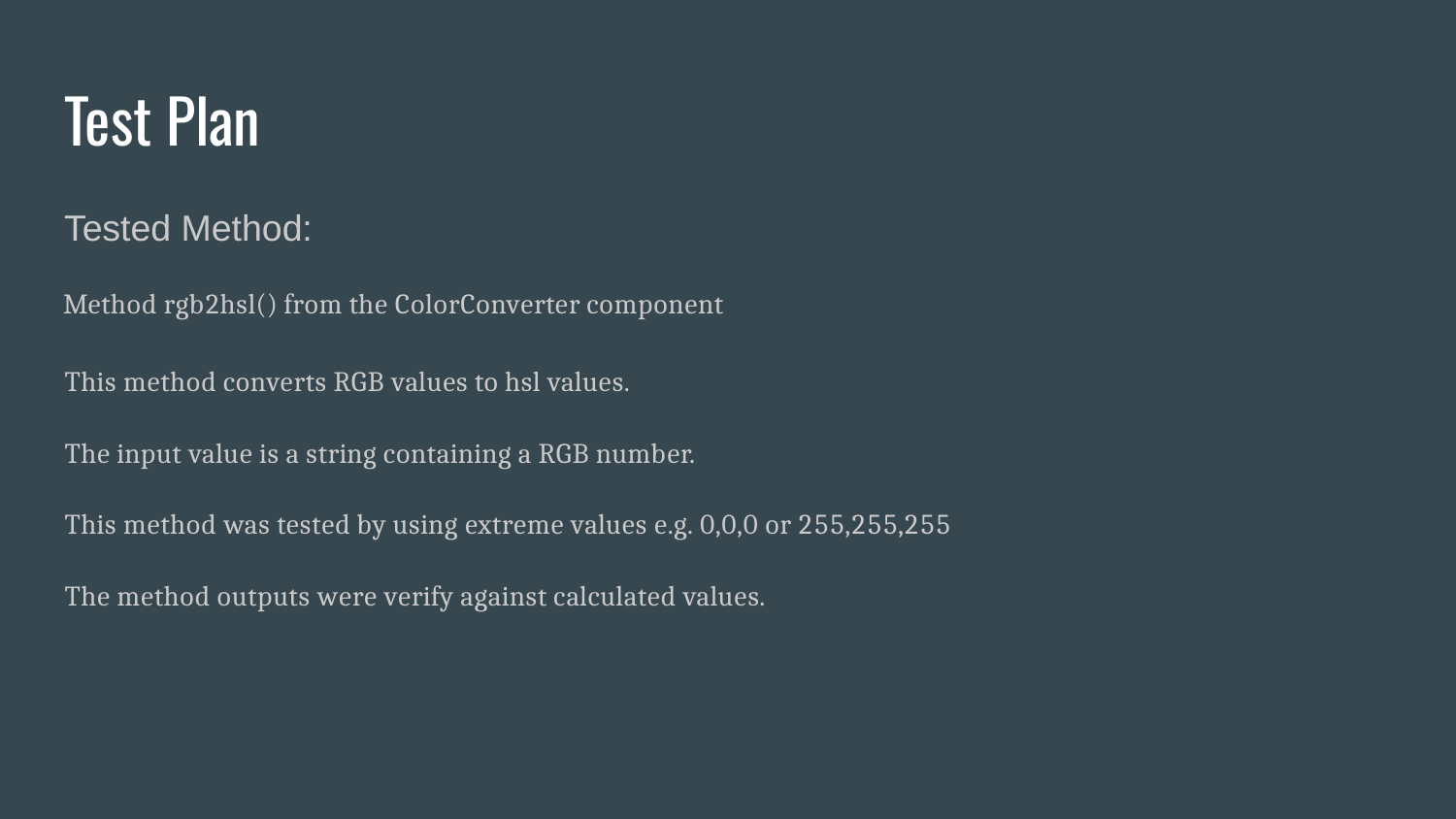

# Test Plan
Tested Method:
Method rgb2hsl() from the ColorConverter component

This method converts RGB values to hsl values.
The input value is a string containing a RGB number.
This method was tested by using extreme values e.g. 0,0,0 or 255,255,255
The method outputs were verify against calculated values.